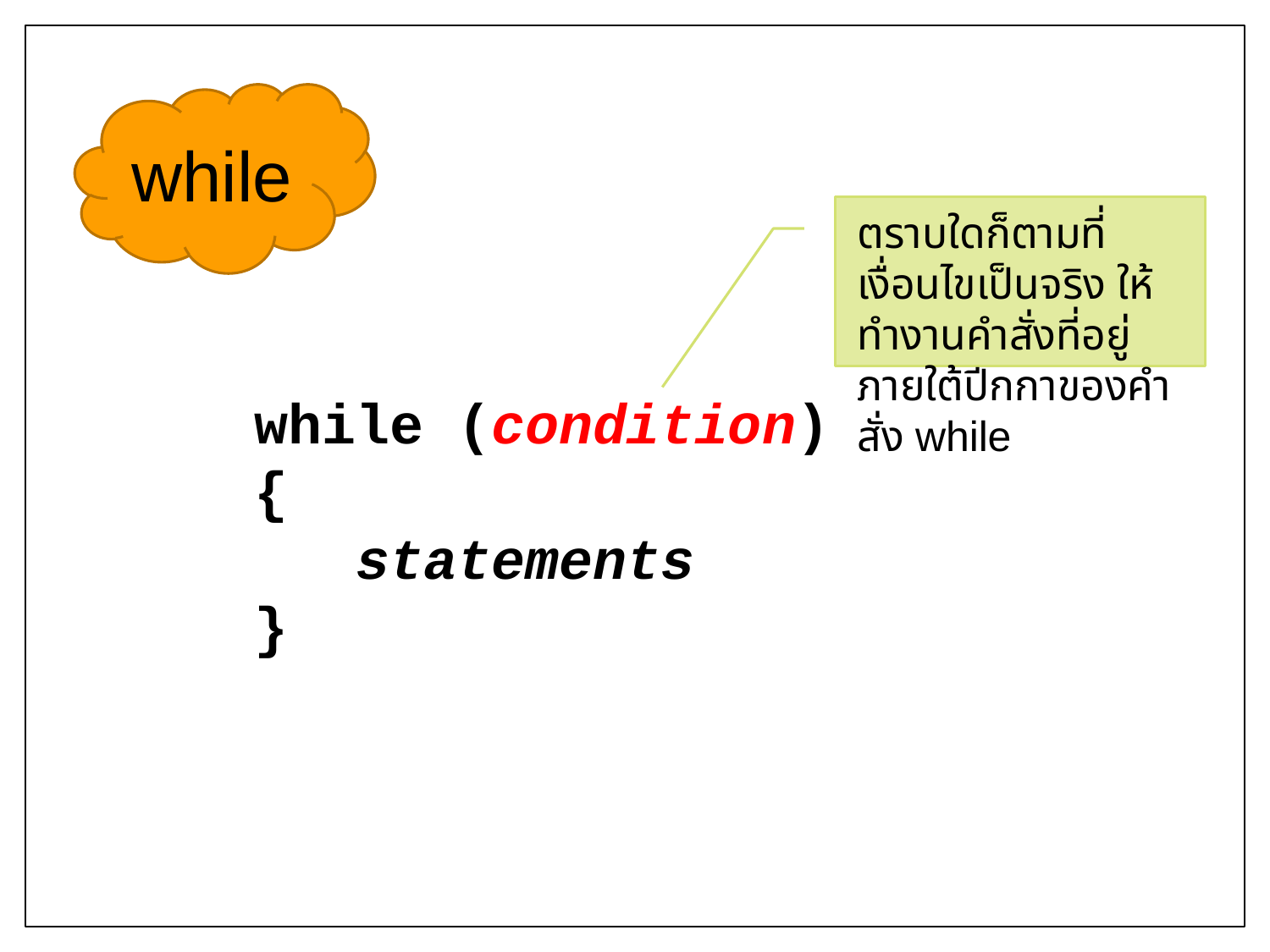

# while

ตราบใดก็ตามที่เงื่อนไขเป็นจริง ให้ทำงานคำสั่งที่อยู่ภายใต้ปีกกาของคำสั่ง while
while (condition)
{
   statements
}